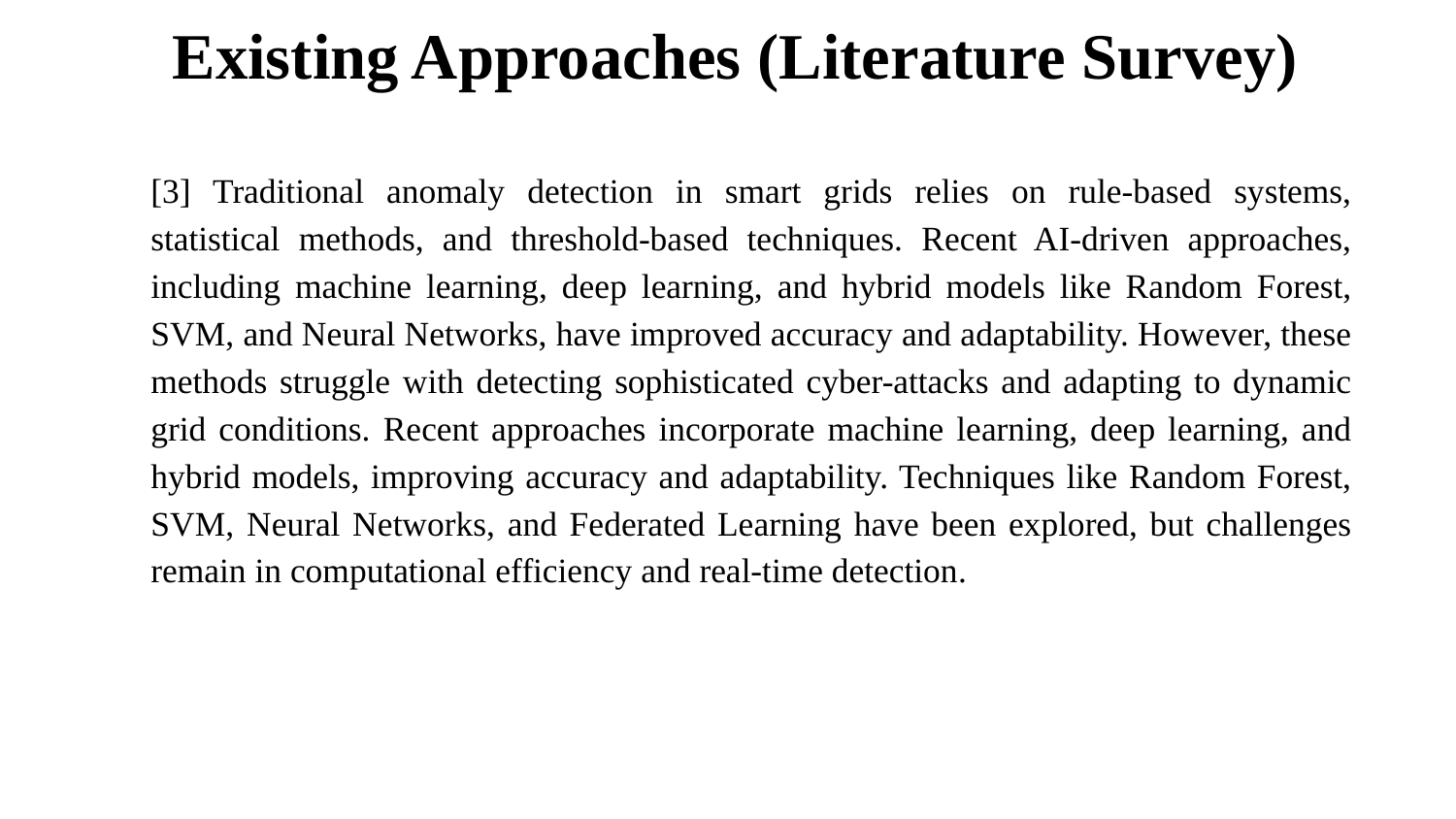

# Existing Approaches (Literature Survey)
[3] Traditional anomaly detection in smart grids relies on rule-based systems, statistical methods, and threshold-based techniques. Recent AI-driven approaches, including machine learning, deep learning, and hybrid models like Random Forest, SVM, and Neural Networks, have improved accuracy and adaptability. However, these methods struggle with detecting sophisticated cyber-attacks and adapting to dynamic grid conditions. Recent approaches incorporate machine learning, deep learning, and hybrid models, improving accuracy and adaptability. Techniques like Random Forest, SVM, Neural Networks, and Federated Learning have been explored, but challenges remain in computational efficiency and real-time detection​.